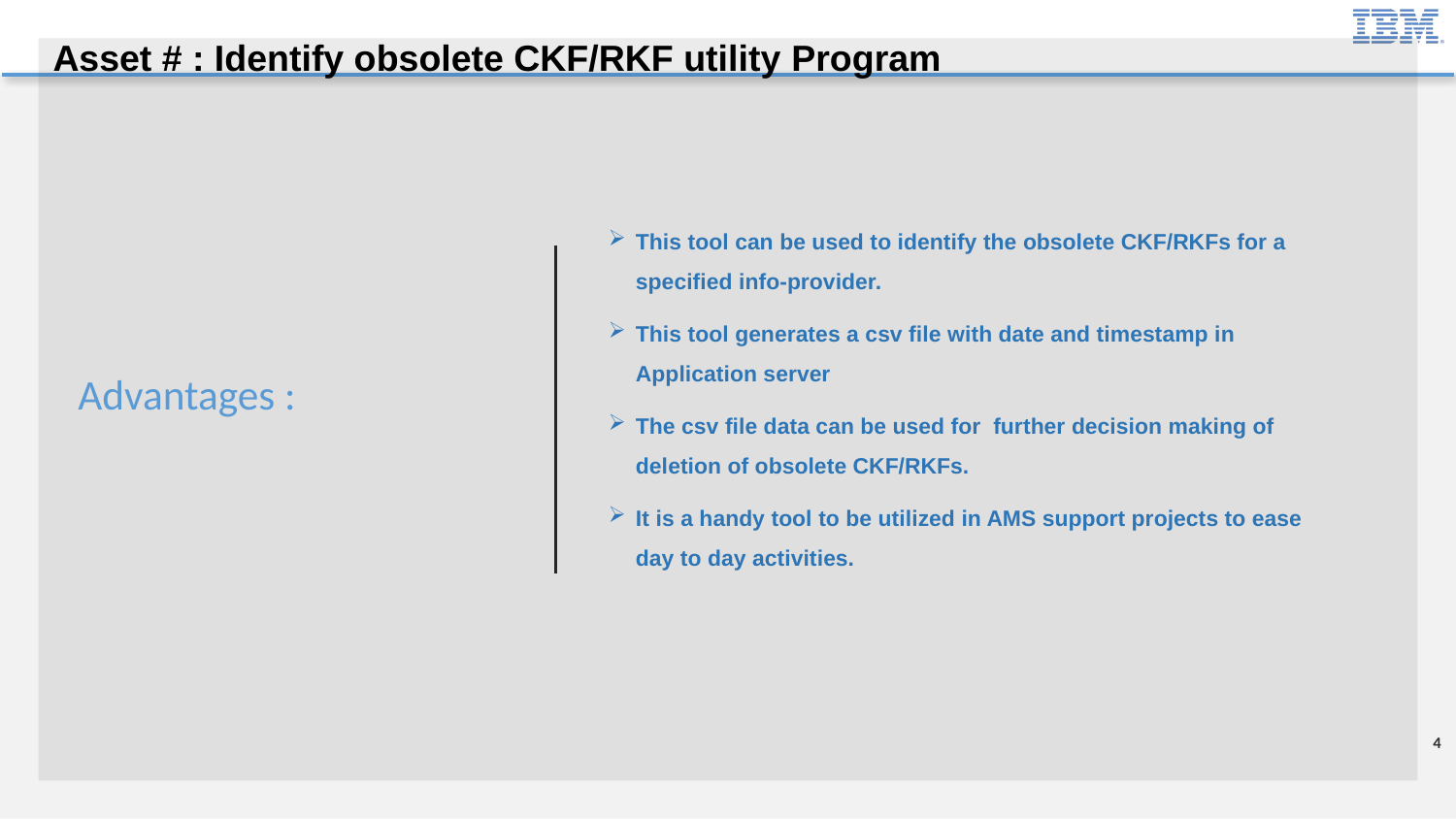

Asset # : Identify obsolete CKF/RKF utility Program
This tool can be used to identify the obsolete CKF/RKFs for a specified info-provider.
This tool generates a csv file with date and timestamp in Application server
The csv file data can be used for  further decision making of deletion of obsolete CKF/RKFs.
It is a handy tool to be utilized in AMS support projects to ease day to day activities.

# Advantages :
4